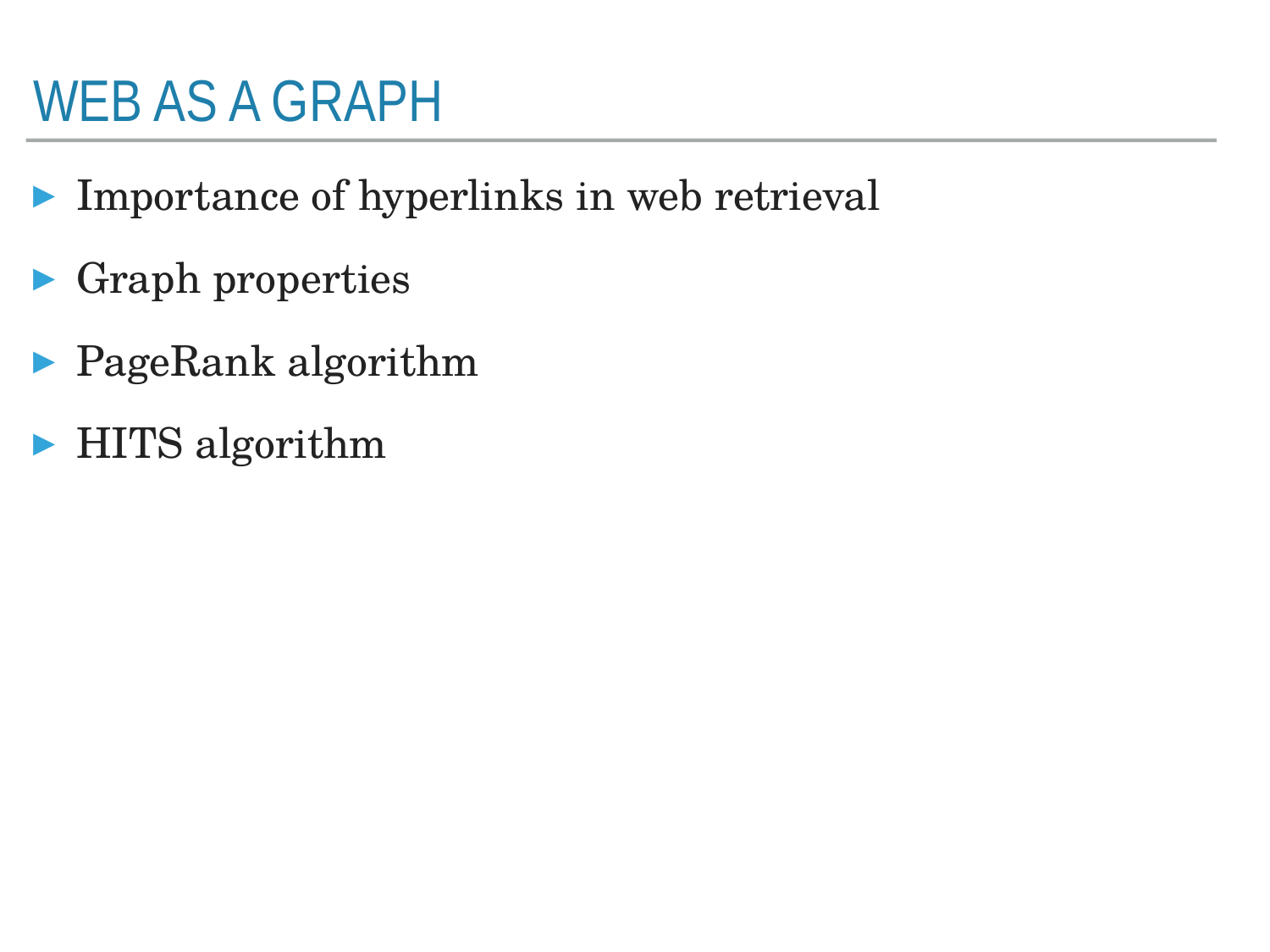

# web as a graph
Importance of hyperlinks in web retrieval
Graph properties
PageRank algorithm
HITS algorithm